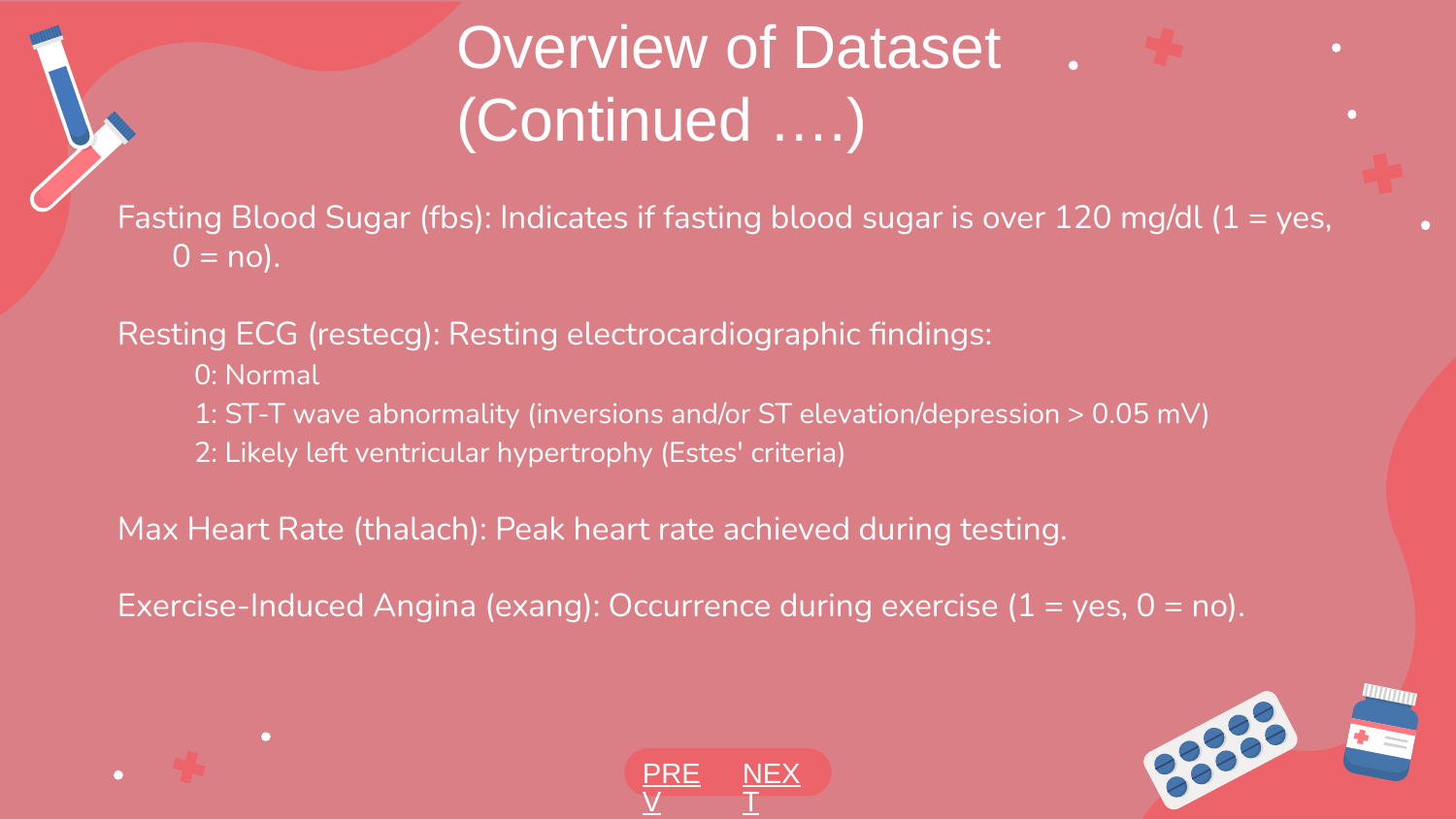

# Overview of Dataset (Continued ….)
Fasting Blood Sugar (fbs): Indicates if fasting blood sugar is over 120 mg/dl (1 = yes, 0 = no).

Resting ECG (restecg): Resting electrocardiographic findings:
0: Normal
1: ST-T wave abnormality (inversions and/or ST elevation/depression > 0.05 mV)
2: Likely left ventricular hypertrophy (Estes' criteria)

Max Heart Rate (thalach): Peak heart rate achieved during testing.

Exercise-Induced Angina (exang): Occurrence during exercise (1 = yes, 0 = no).

PREV
NEXT